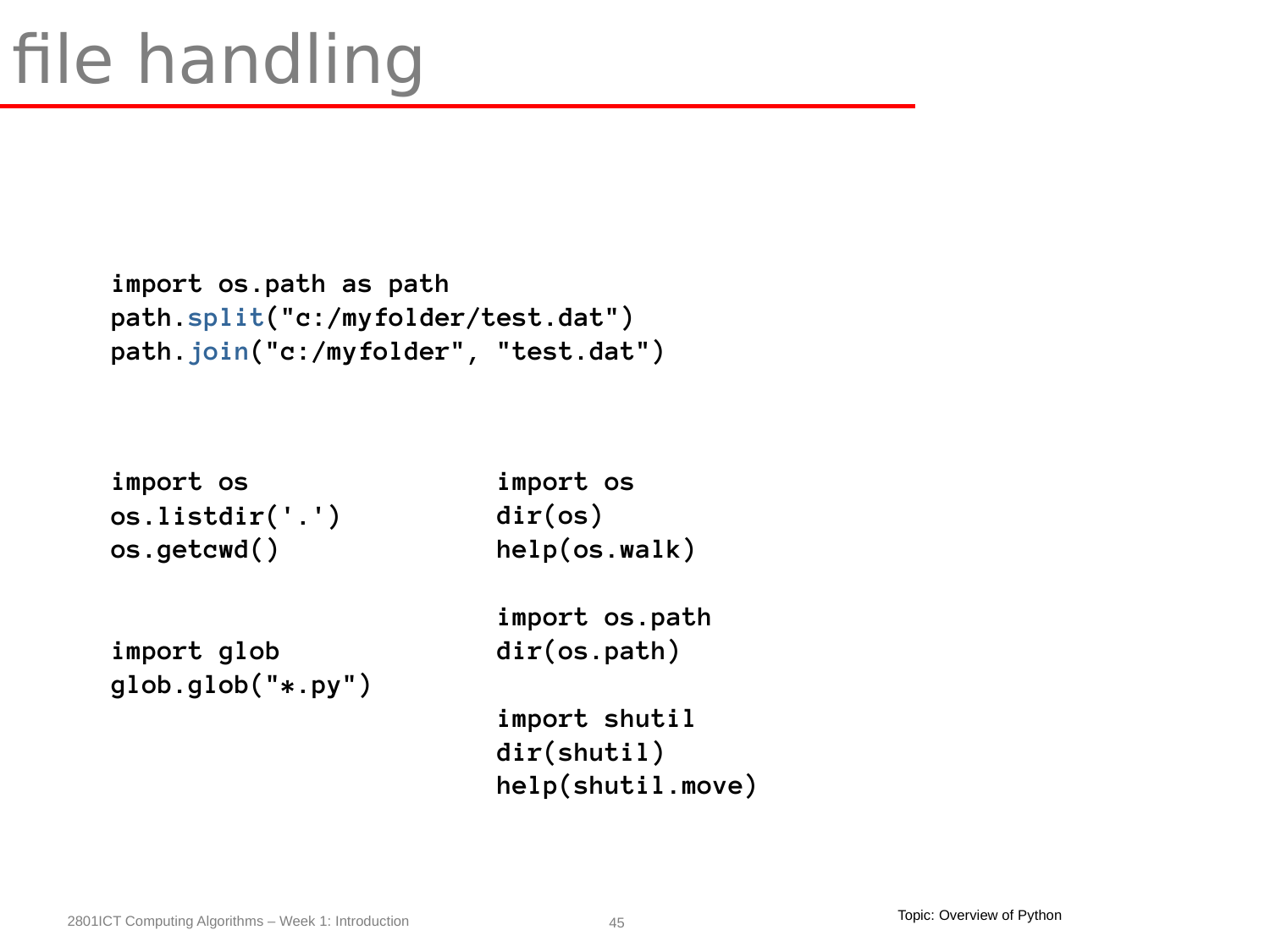

file handling
import os.path as path
path.split("c:/myfolder/test.dat")
path.join("c:/myfolder", "test.dat")
import os
dir(os)
help(os.walk)

import os.path
dir(os.path)

import shutil
dir(shutil)
help(shutil.move)
import os
os.listdir('.')
os.getcwd()

import glob
glob.glob("*.py")
Topic: Overview of Python